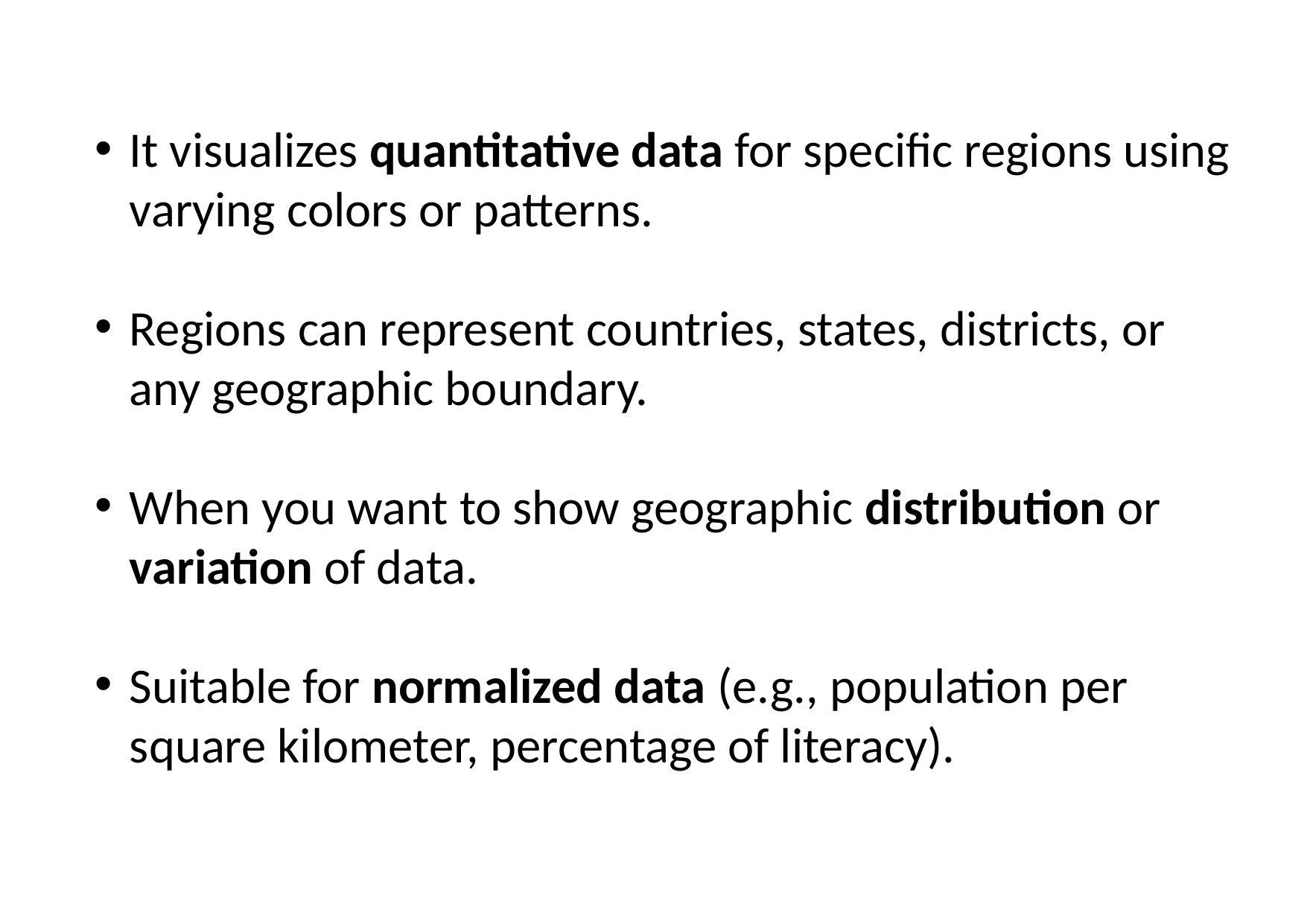

It visualizes quantitative data for specific regions using varying colors or patterns.

Regions can represent countries, states, districts, or any geographic boundary.

When you want to show geographic distribution or variation of data.

Suitable for normalized data (e.g., population per square kilometer, percentage of literacy).